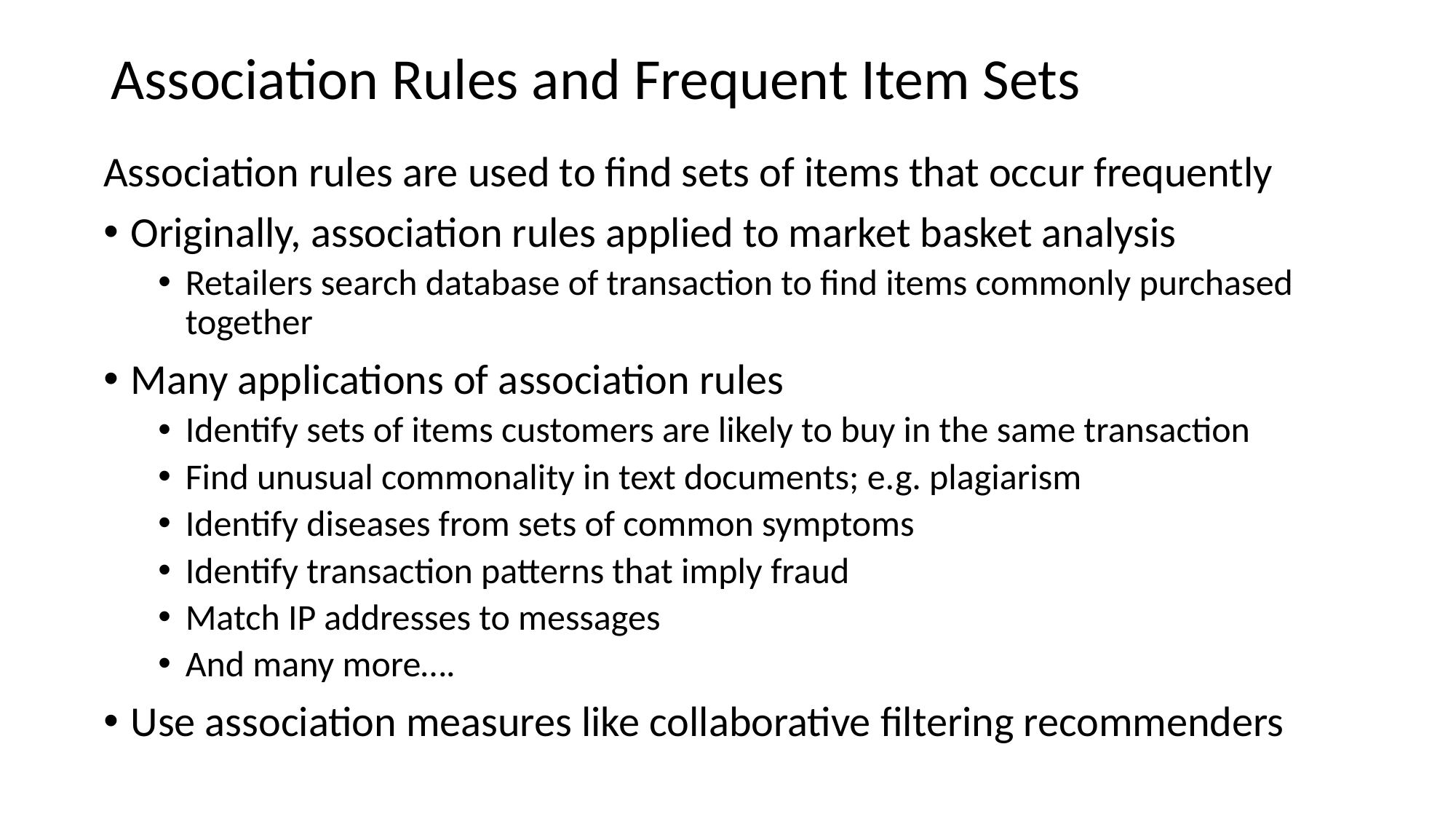

# Association Rules and Frequent Item Sets
Association rules are used to find sets of items that occur frequently
Originally, association rules applied to market basket analysis
Retailers search database of transaction to find items commonly purchased together
Many applications of association rules
Identify sets of items customers are likely to buy in the same transaction
Find unusual commonality in text documents; e.g. plagiarism
Identify diseases from sets of common symptoms
Identify transaction patterns that imply fraud
Match IP addresses to messages
And many more….
Use association measures like collaborative filtering recommenders